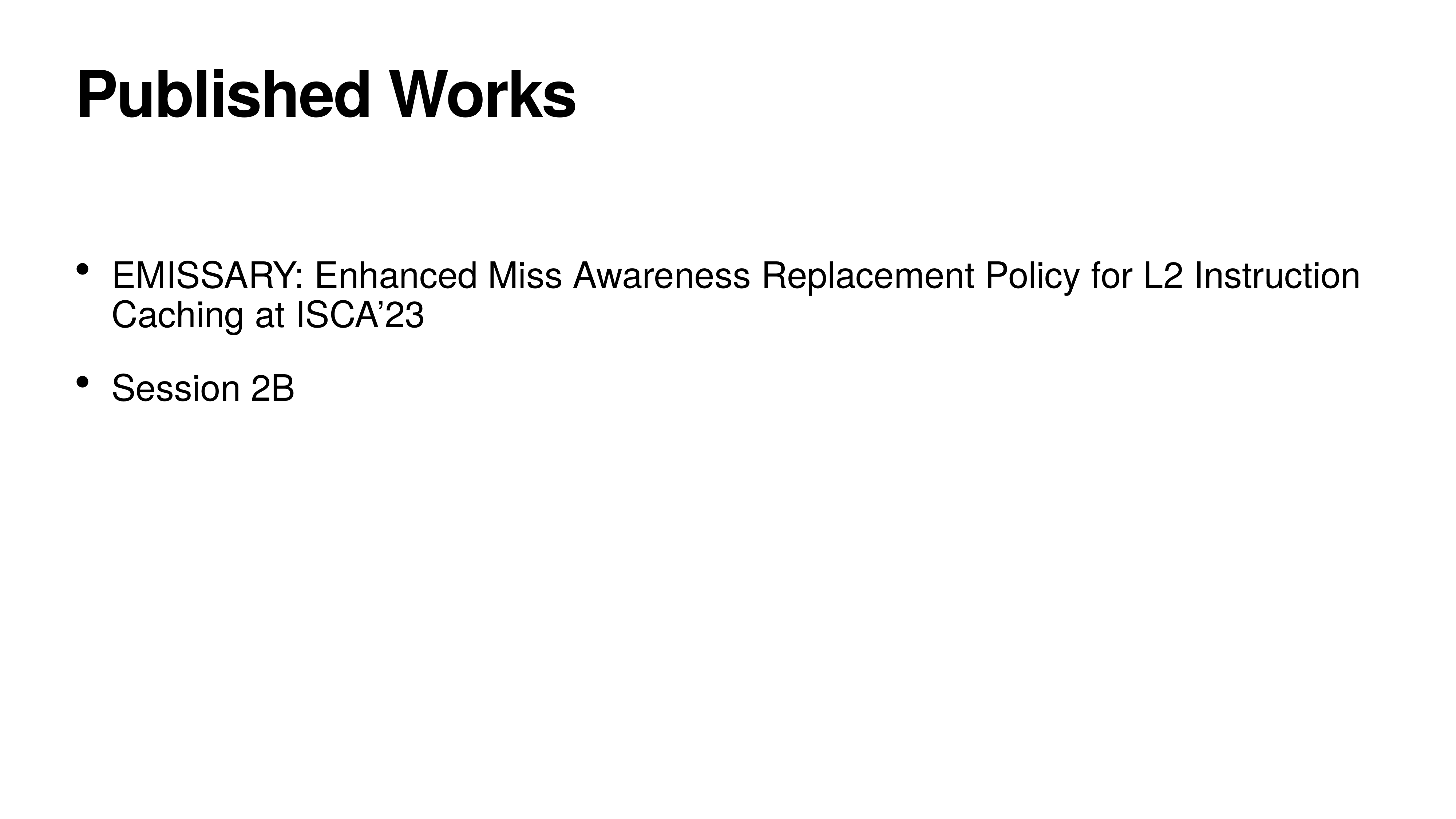

# Published Works

EMISSARY: Enhanced Miss Awareness Replacement Policy for L2 Instruction Caching at ISCA’23
Session 2B